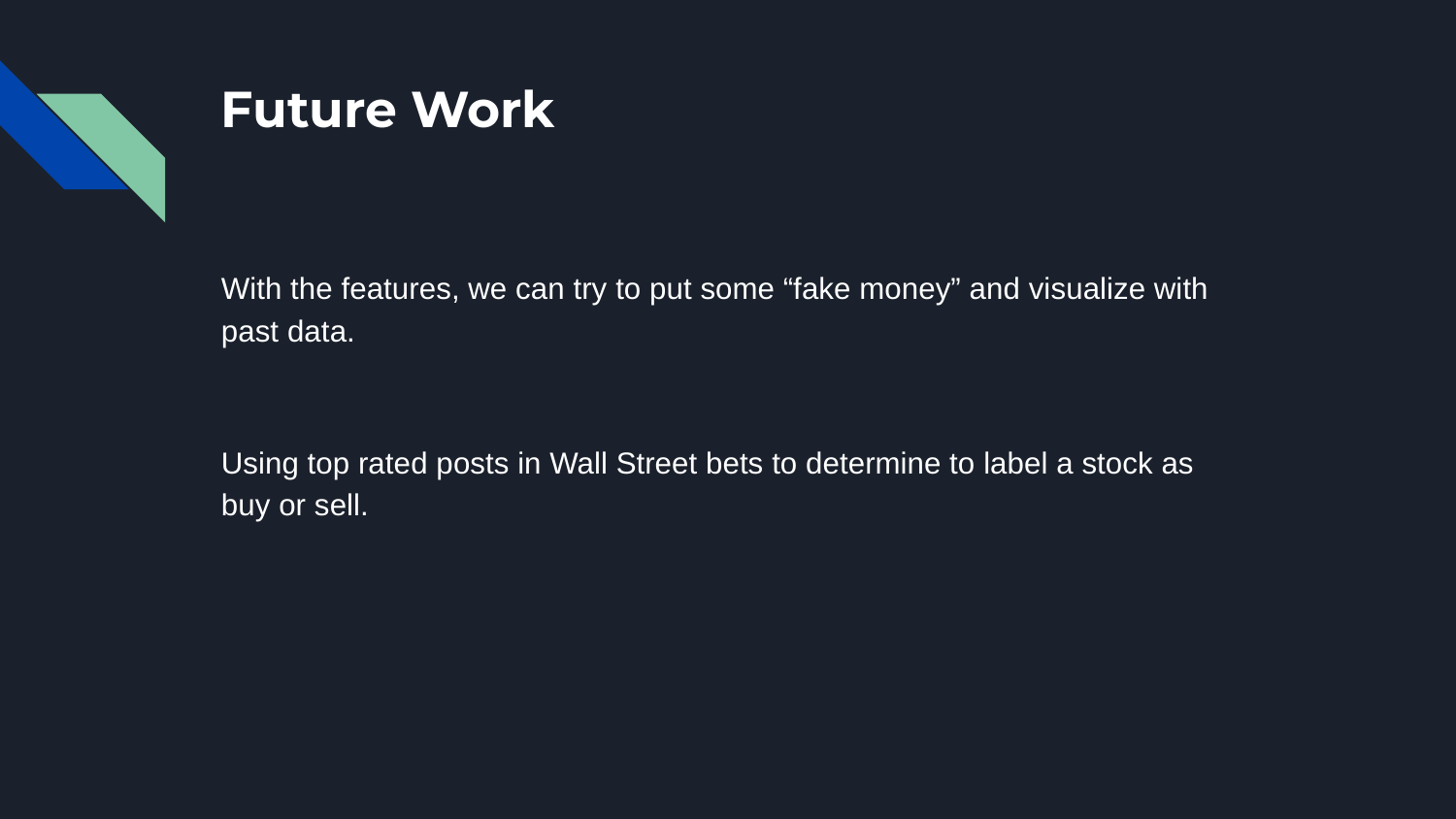

# Future Work
With the features, we can try to put some “fake money” and visualize with past data.

Using top rated posts in Wall Street bets to determine to label a stock as buy or sell.